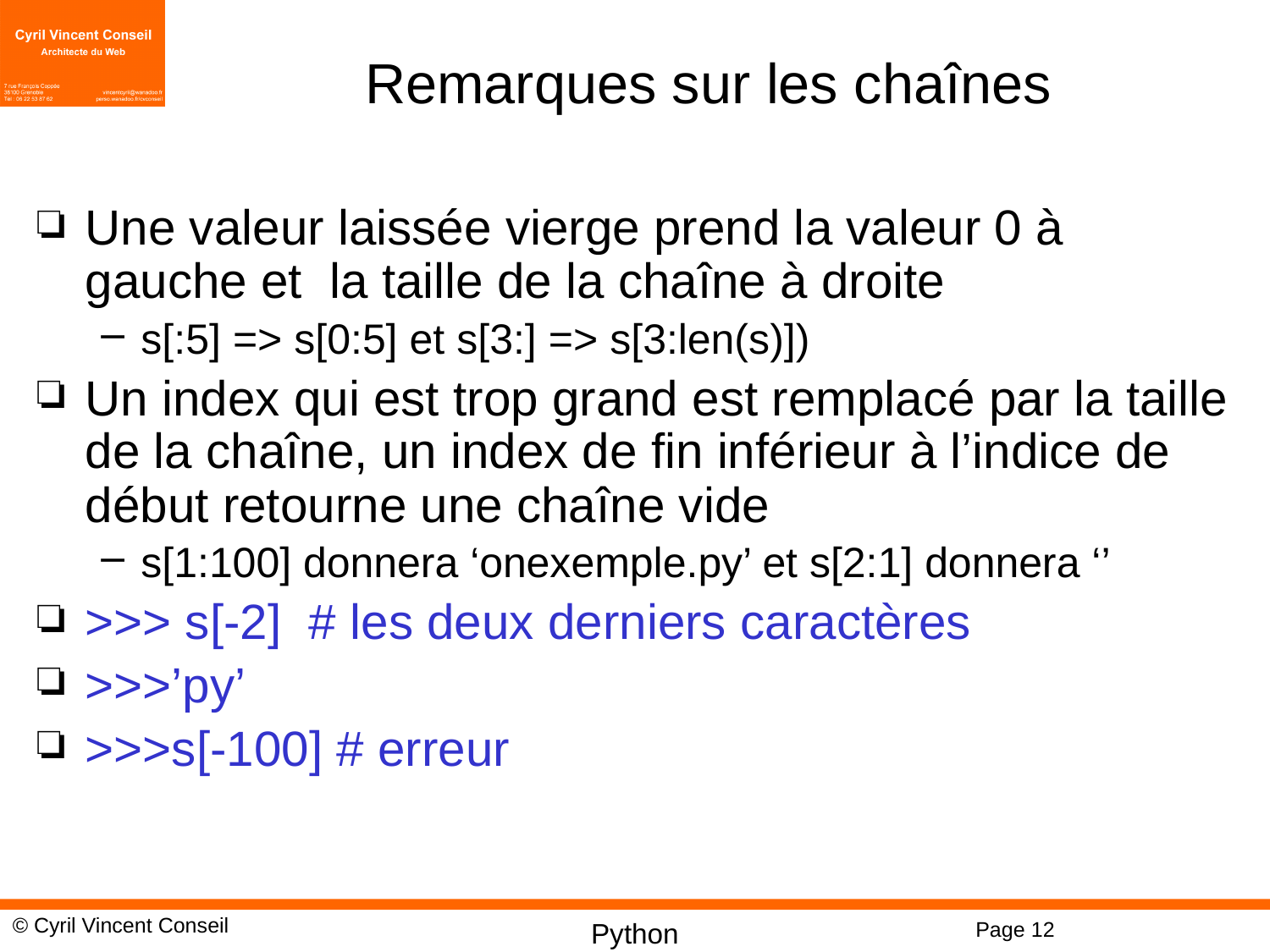

# Remarques sur les chaînes
Une valeur laissée vierge prend la valeur 0 à gauche et  la taille de la chaîne à droite
s[:5] => s[0:5] et s[3:] => s[3:len(s)])
Un index qui est trop grand est remplacé par la taille de la chaîne, un index de fin inférieur à l’indice de début retourne une chaîne vide
s[1:100] donnera ‘onexemple.py’ et s[2:1] donnera ‘’
>>> s[-2]  # les deux derniers caractères
>>>’py’
>>>s[-100] # erreur